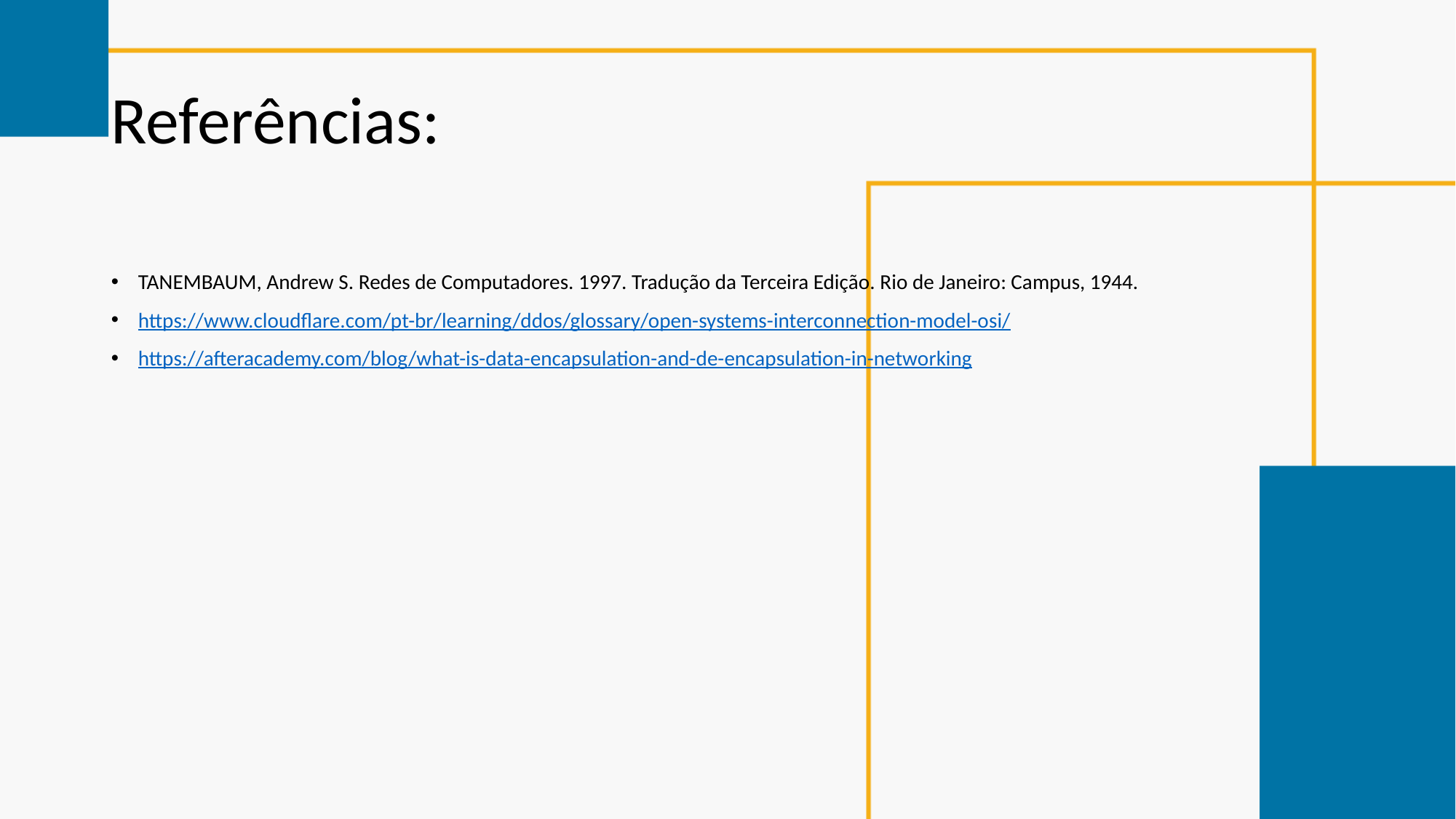

Referências:

TANEMBAUM, Andrew S. Redes de Computadores. 1997. Tradução da Terceira Edição. Rio de Janeiro: Campus, 1944.
https://www.cloudflare.com/pt-br/learning/ddos/glossary/open-systems-interconnection-model-osi/
https://afteracademy.com/blog/what-is-data-encapsulation-and-de-encapsulation-in-networking